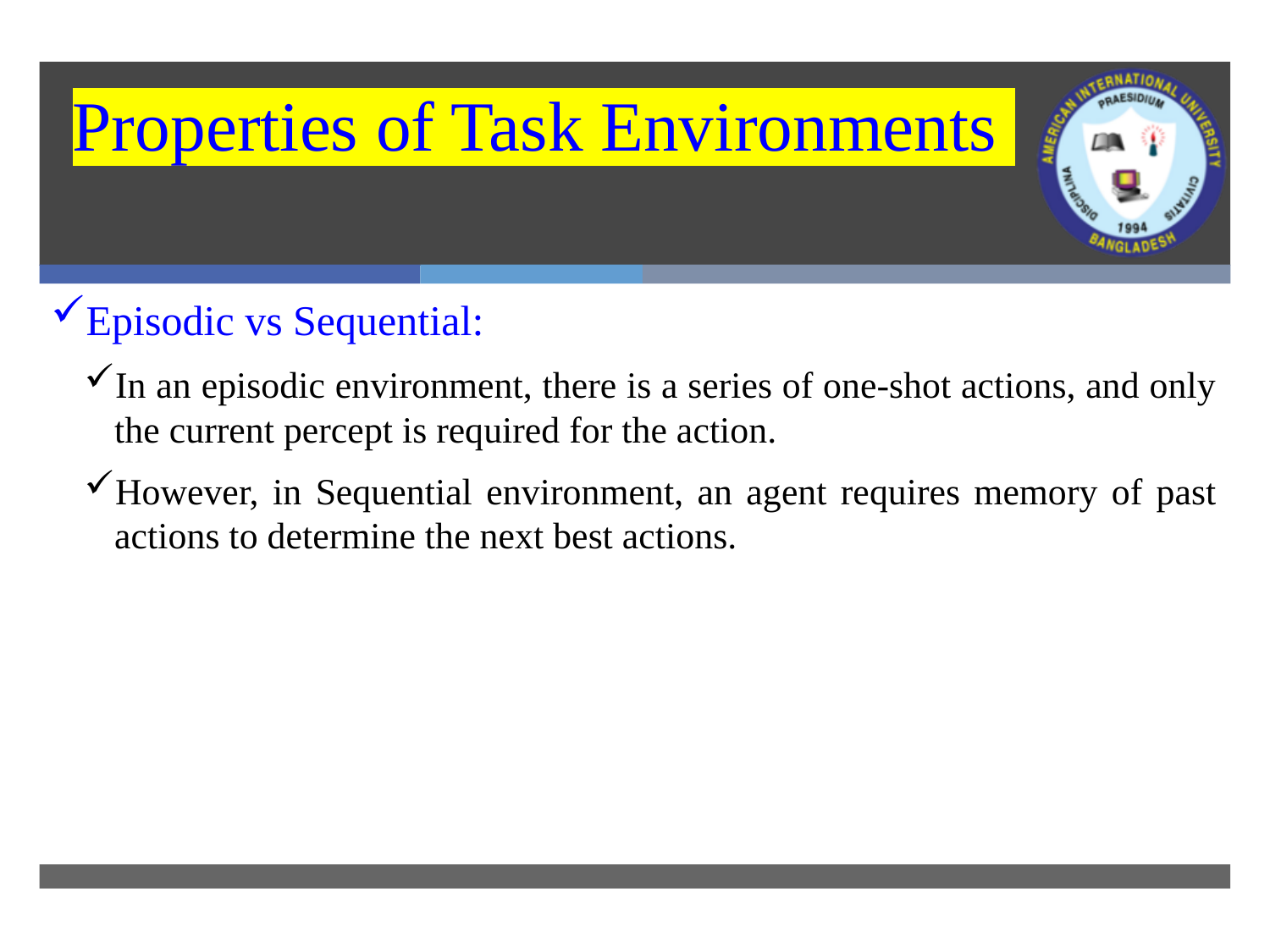

Properties of Task Environments

Episodic vs Sequential:
In an episodic environment, there is a series of one-shot actions, and only the current percept is required for the action.
However, in Sequential environment, an agent requires memory of past actions to determine the next best actions.